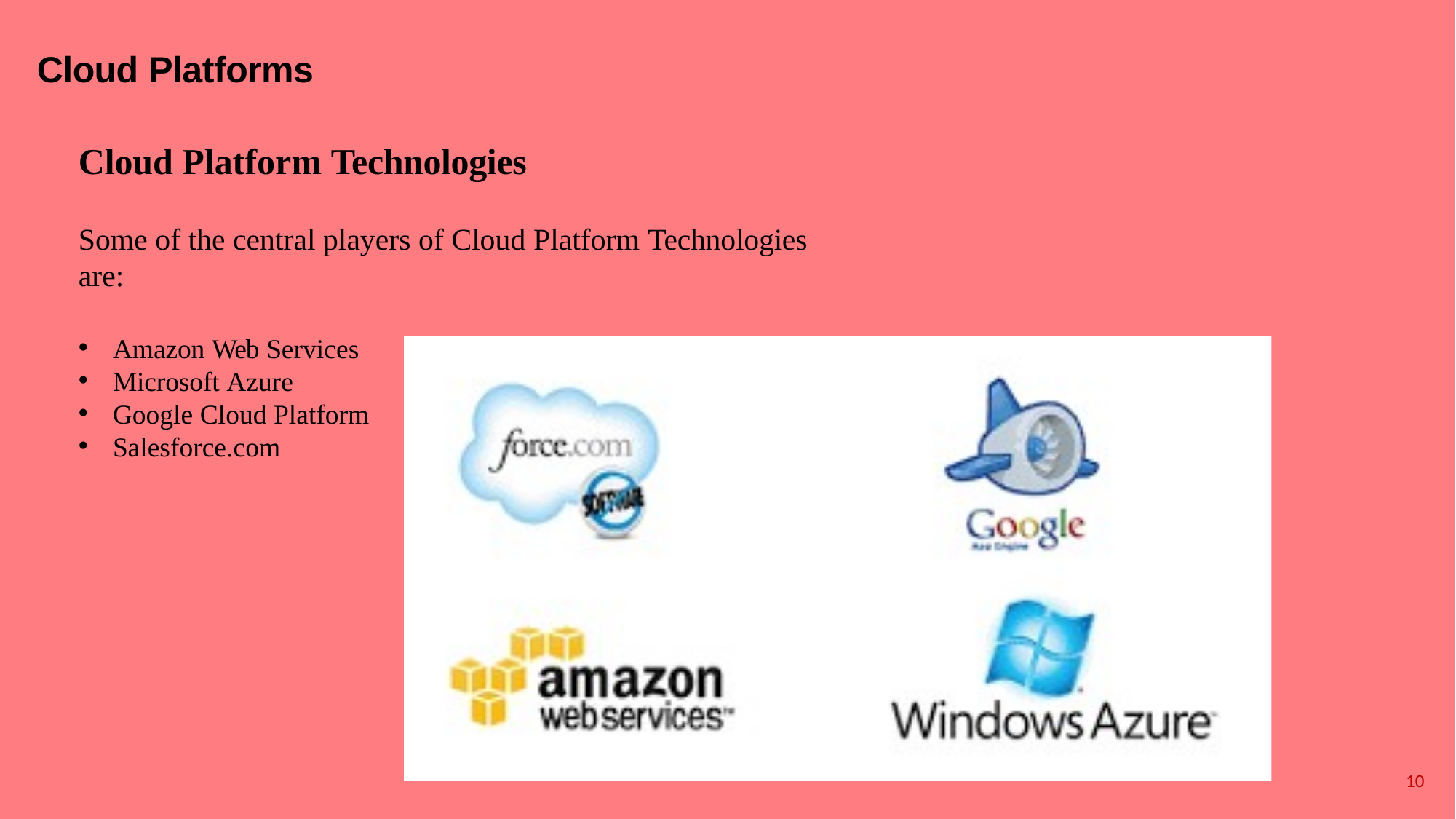

# Cloud Platforms
Cloud Platform Technologies

Some of the central players of Cloud Platform Technologies are:

Amazon Web Services
Microsoft Azure
Google Cloud Platform
Salesforce.com

10